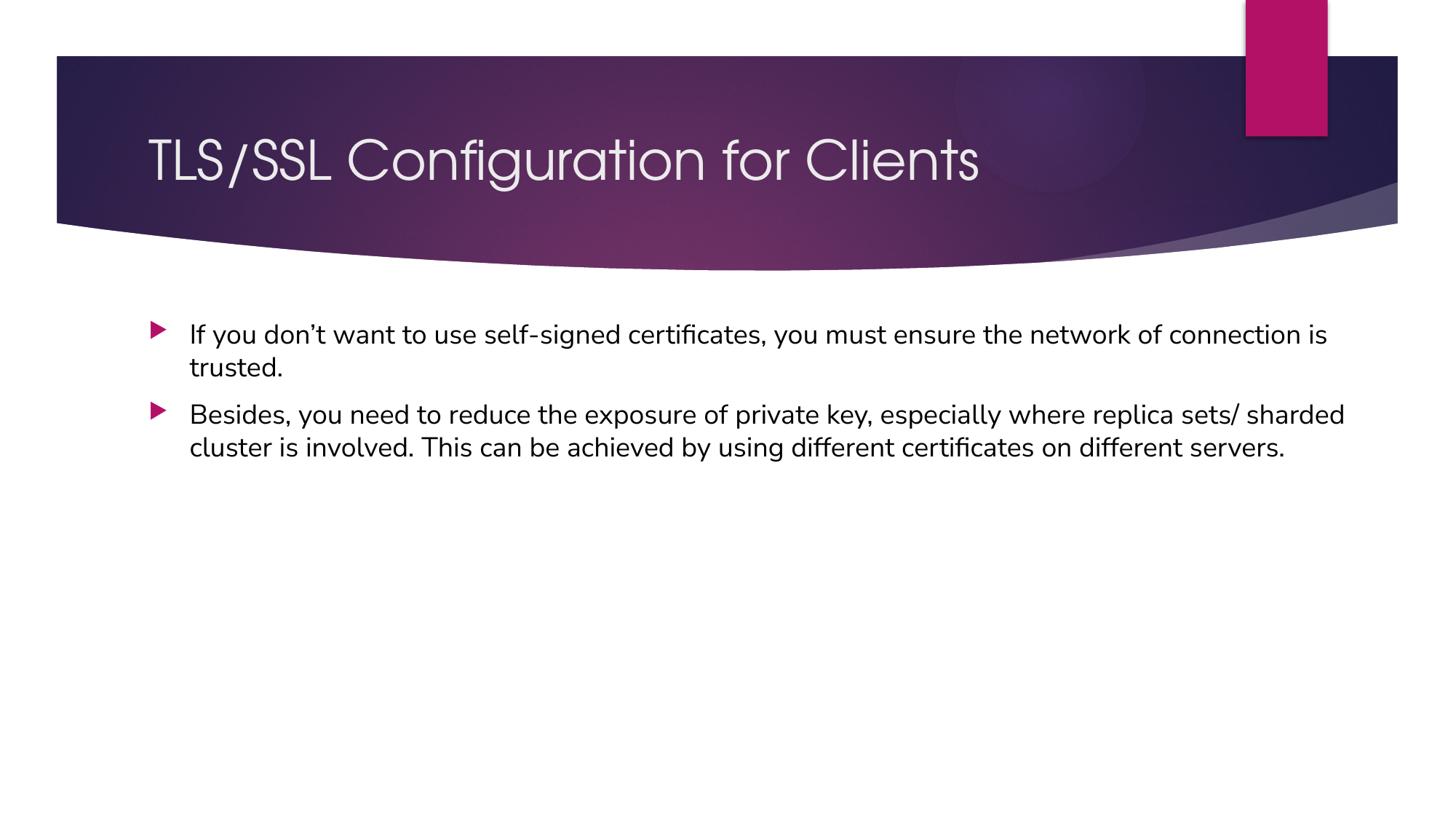

# TLS/SSL Configuration for Clients
If you don’t want to use self-signed certificates, you must ensure the network of connection is trusted.
Besides, you need to reduce the exposure of private key, especially where replica sets/ sharded cluster is involved. This can be achieved by using different certificates on different servers.